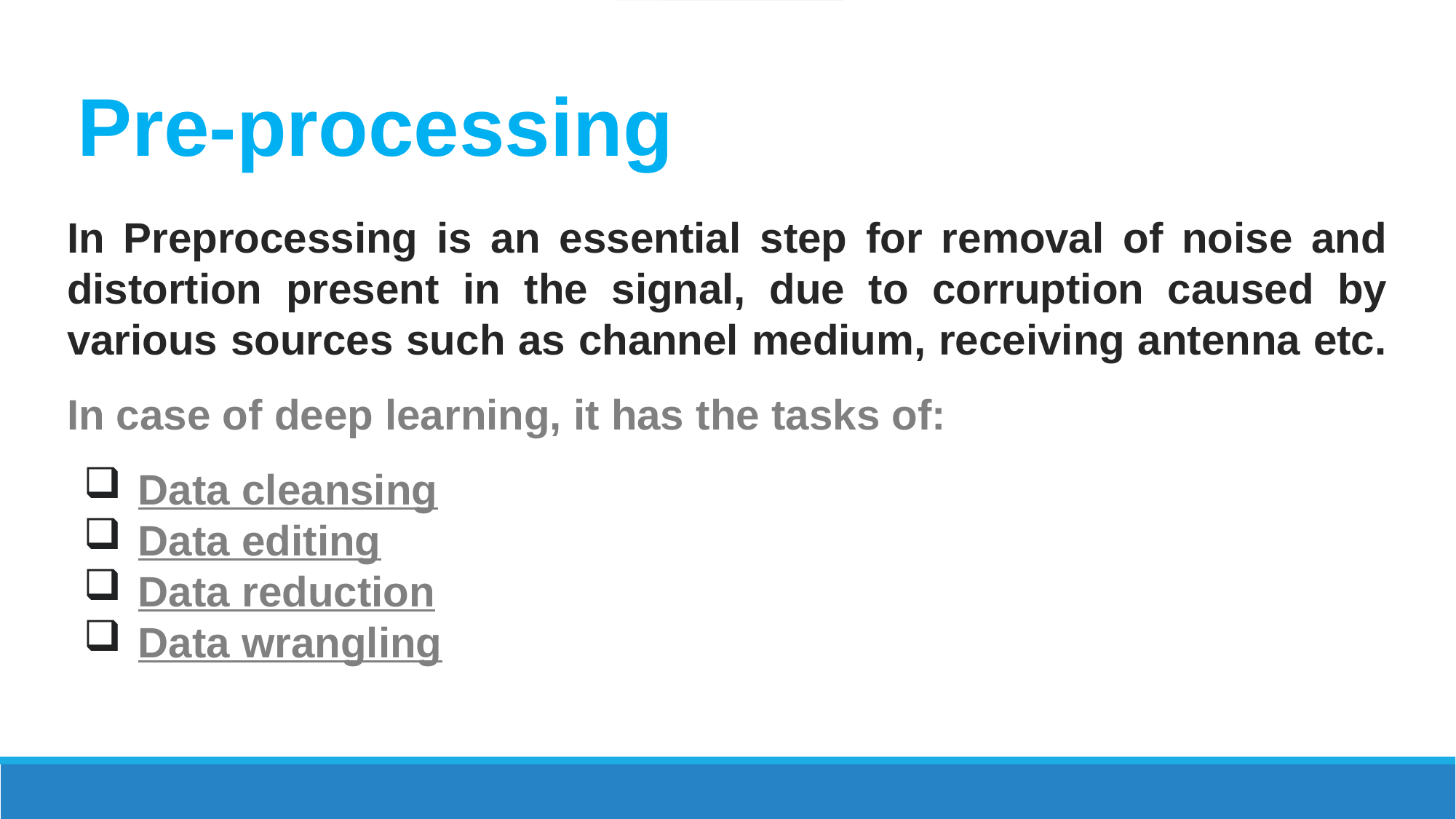

Pre-processing
In Preprocessing is an essential step for removal of noise and distortion present in the signal, due to corruption caused by various sources such as channel medium, receiving antenna etc.
In case of deep learning, it has the tasks of:
Data cleansing
Data editing
Data reduction
Data wrangling